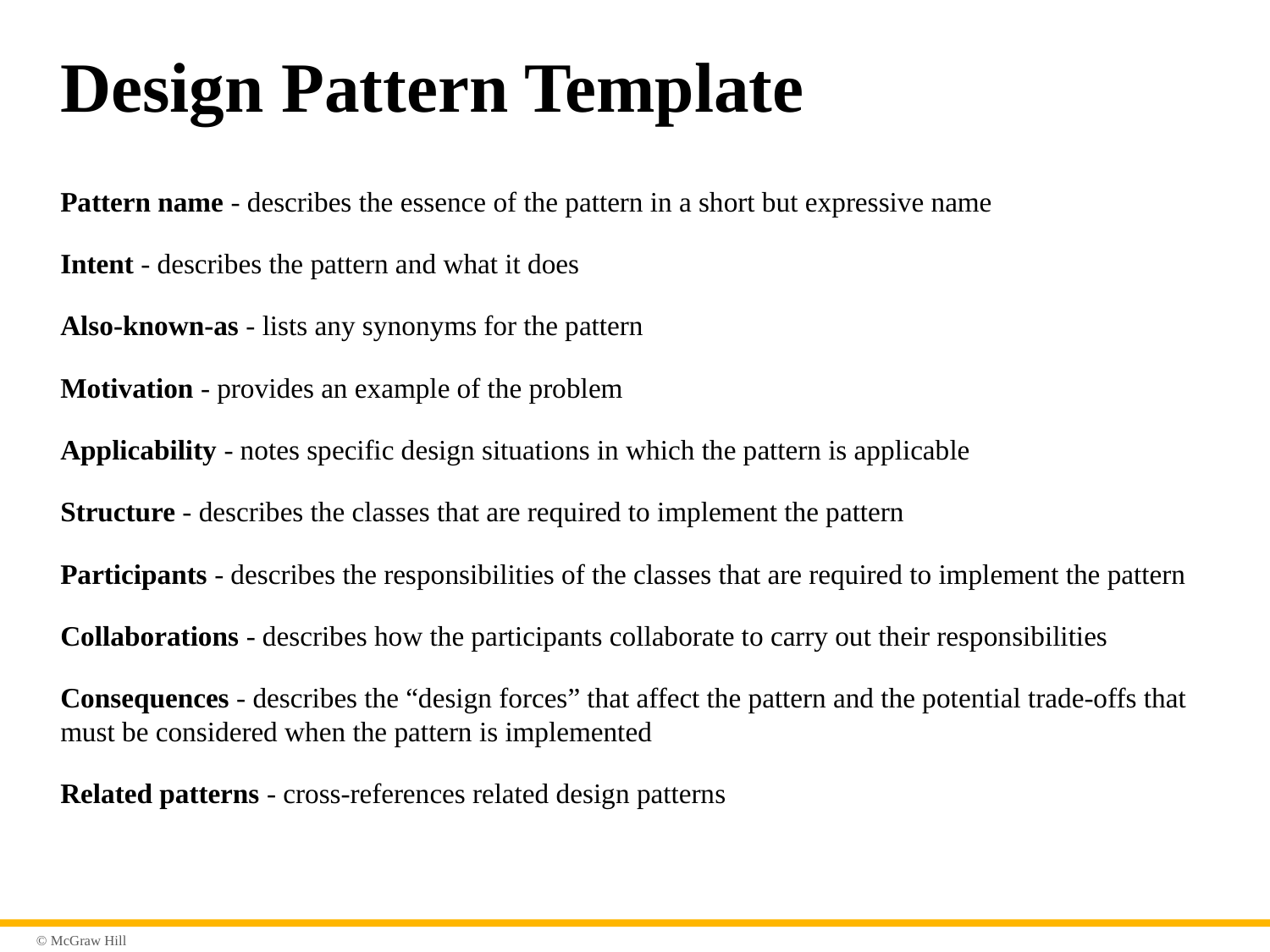

# Design Pattern Template
Pattern name - describes the essence of the pattern in a short but expressive name
Intent - describes the pattern and what it does
Also-known-as - lists any synonyms for the pattern
Motivation - provides an example of the problem
Applicability - notes specific design situations in which the pattern is applicable
Structure - describes the classes that are required to implement the pattern
Participants - describes the responsibilities of the classes that are required to implement the pattern
Collaborations - describes how the participants collaborate to carry out their responsibilities
Consequences - describes the “design forces” that affect the pattern and the potential trade-offs that must be considered when the pattern is implemented
Related patterns - cross-references related design patterns
15